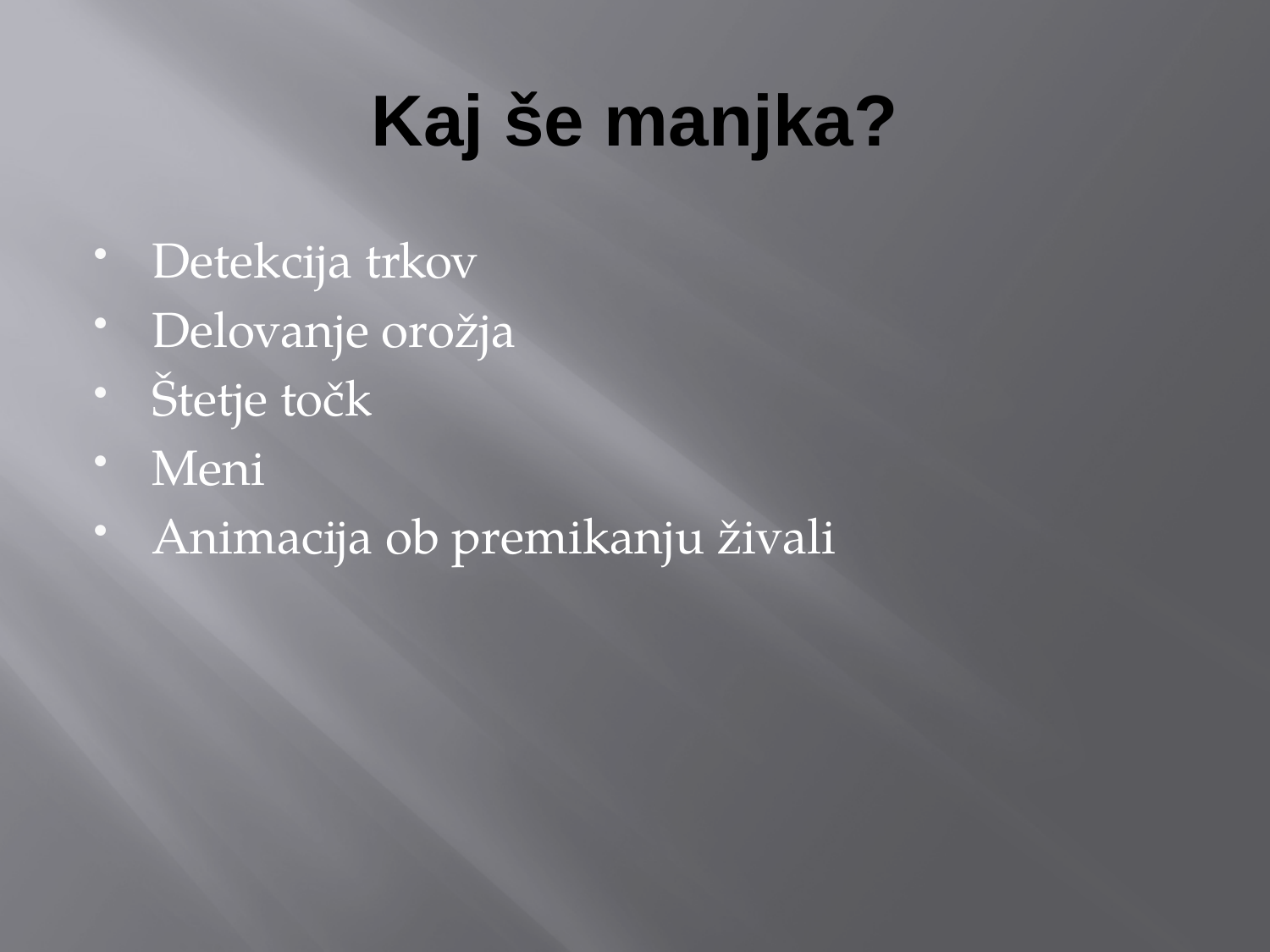

# Kaj še manjka?
Detekcija trkov
Delovanje orožja
Štetje točk
Meni
Animacija ob premikanju živali